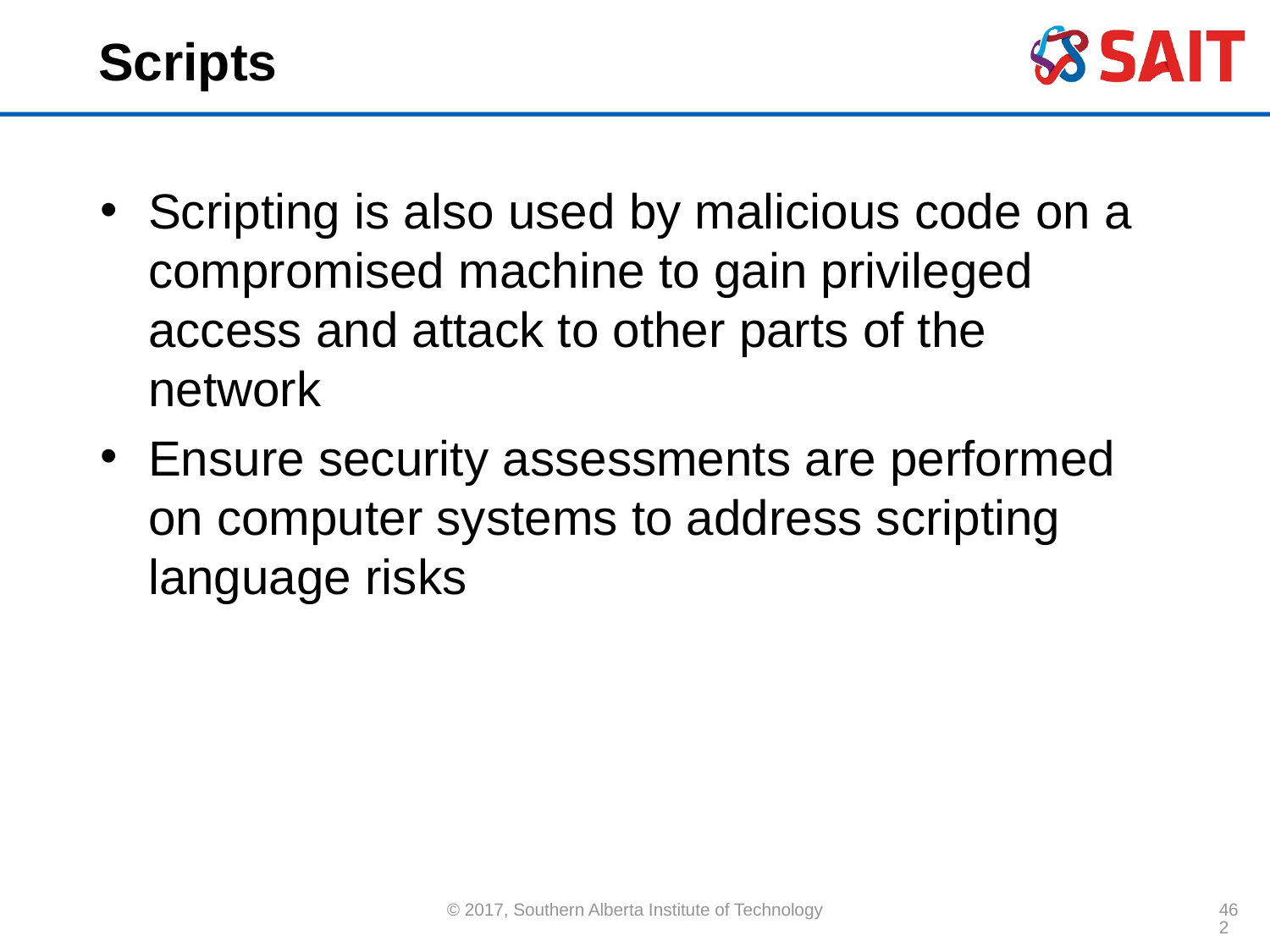

# Scripts
Scripting is also used by malicious code on a compromised machine to gain privileged access and attack to other parts of the network
Ensure security assessments are performed on computer systems to address scripting language risks